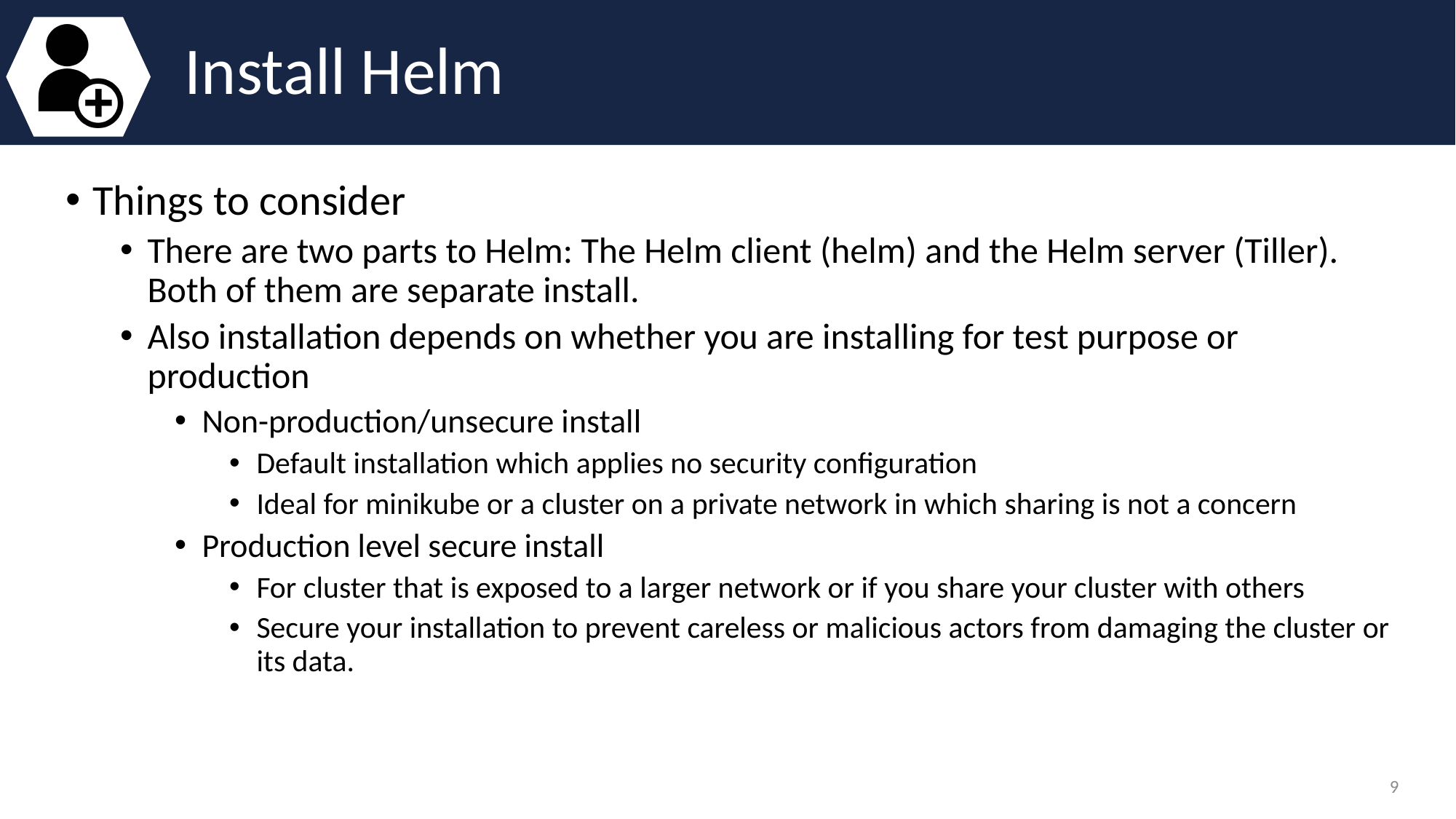

# Install Helm
Things to consider
There are two parts to Helm: The Helm client (helm) and the Helm server (Tiller). Both of them are separate install.
Also installation depends on whether you are installing for test purpose or production
Non-production/unsecure install
Default installation which applies no security configuration
Ideal for minikube or a cluster on a private network in which sharing is not a concern
Production level secure install
For cluster that is exposed to a larger network or if you share your cluster with others
Secure your installation to prevent careless or malicious actors from damaging the cluster or its data.
9